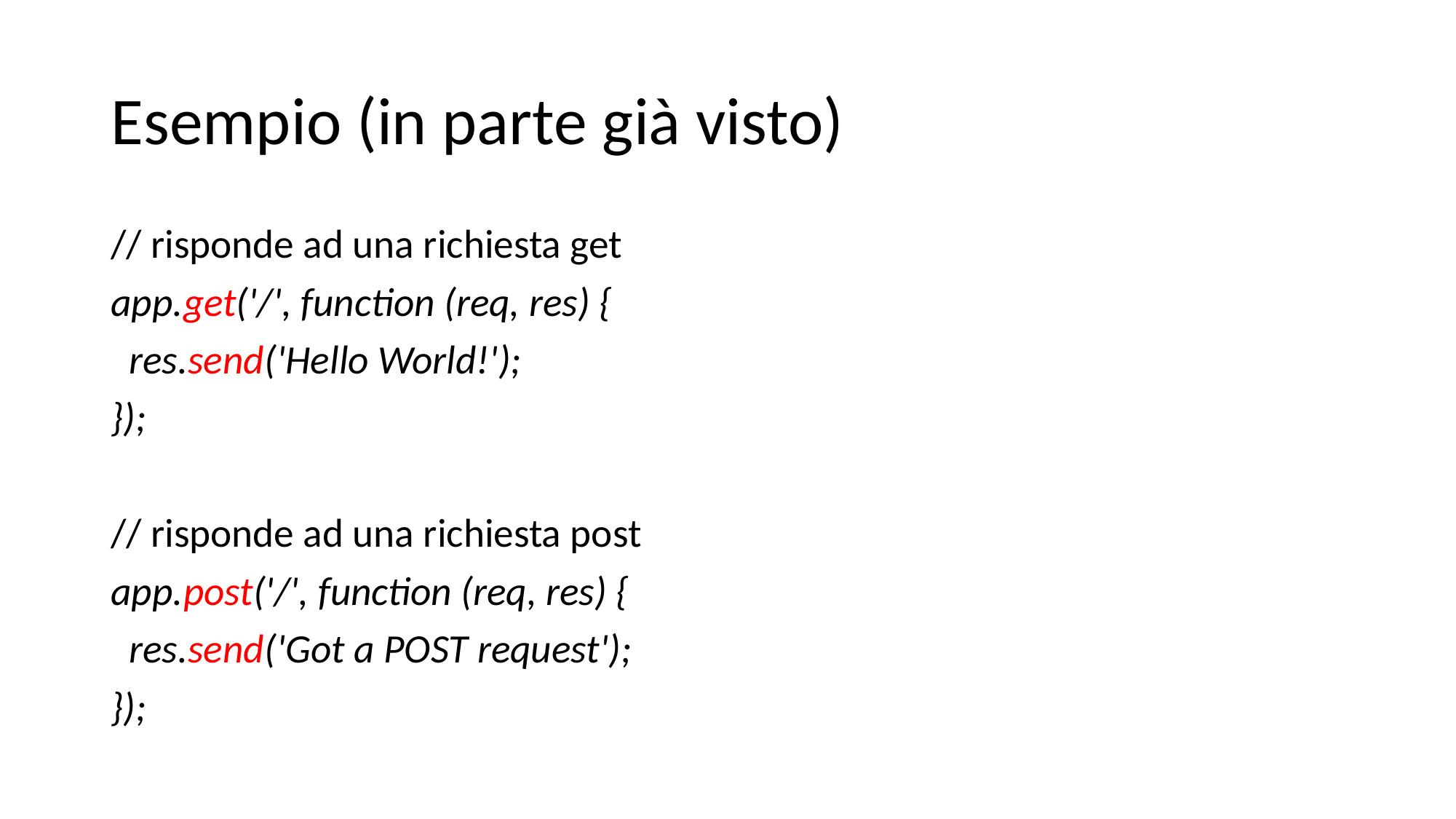

# Esempio (in parte già visto)
// risponde ad una richiesta get
app.get('/', function (req, res) {
  res.send('Hello World!');
});

// risponde ad una richiesta post
app.post('/', function (req, res) {
  res.send('Got a POST request');
});